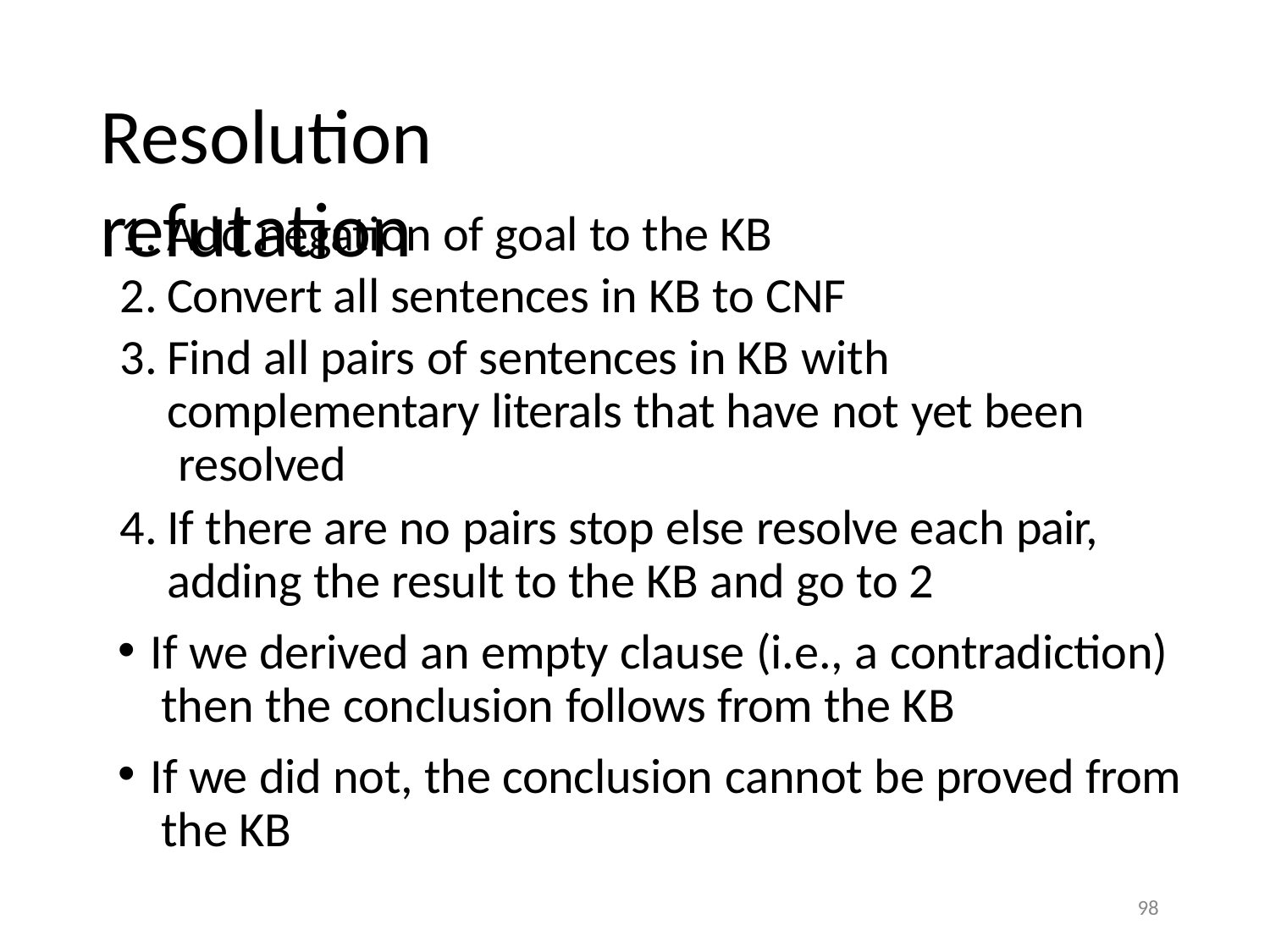

# Resolution refutation
Add negation of goal to the KB
Convert all sentences in KB to CNF
Find all pairs of sentences in KB with  complementary literals that have not yet been  resolved
If there are no pairs stop else resolve each pair,  adding the result to the KB and go to 2
If we derived an empty clause (i.e., a contradiction)  then the conclusion follows from the KB
If we did not, the conclusion cannot be proved from  the KB
98